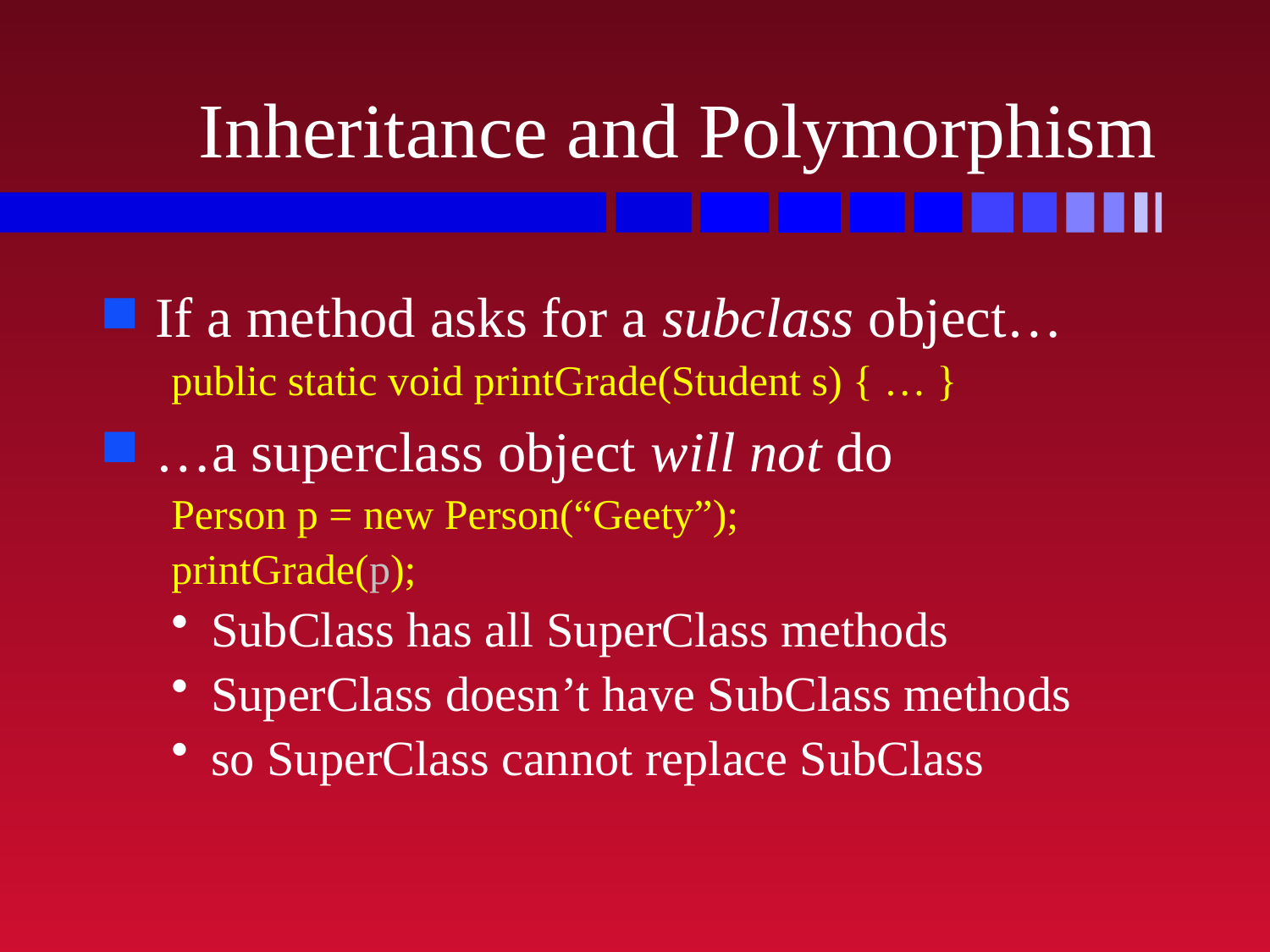

# Inheritance and Polymorphism
If a method asks for a subclass object…
public static void printGrade(Student s) { … }
…a superclass object will not do
Person p = new Person(“Geety”);
printGrade(p);
SubClass has all SuperClass methods
SuperClass doesn’t have SubClass methods
so SuperClass cannot replace SubClass